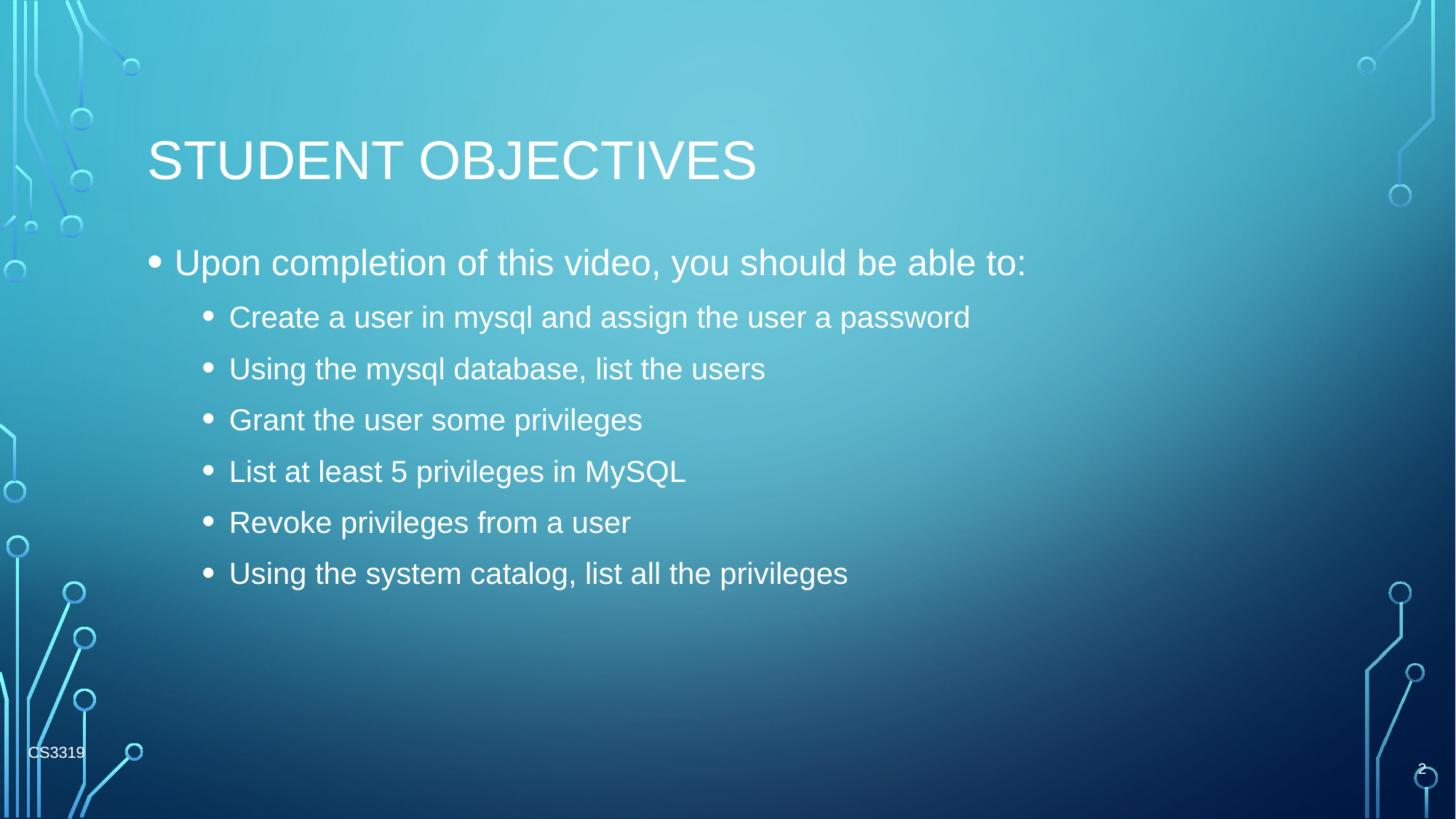

# Student Objectives
Upon completion of this video, you should be able to:
Create a user in mysql and assign the user a password
Using the mysql database, list the users
Grant the user some privileges
List at least 5 privileges in MySQL
Revoke privileges from a user
Using the system catalog, list all the privileges

CS3319
2